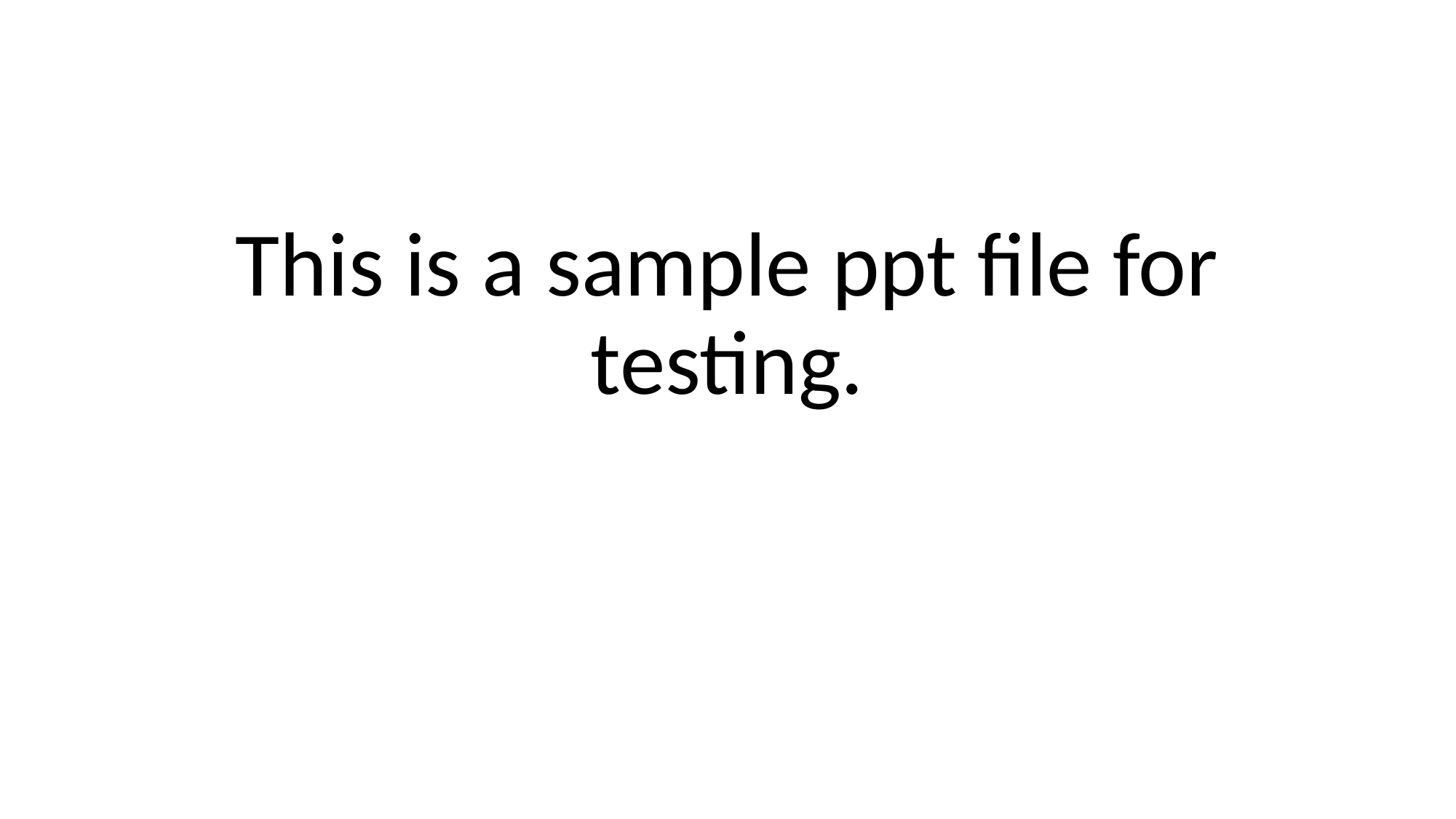

# This is a sample ppt file for testing.